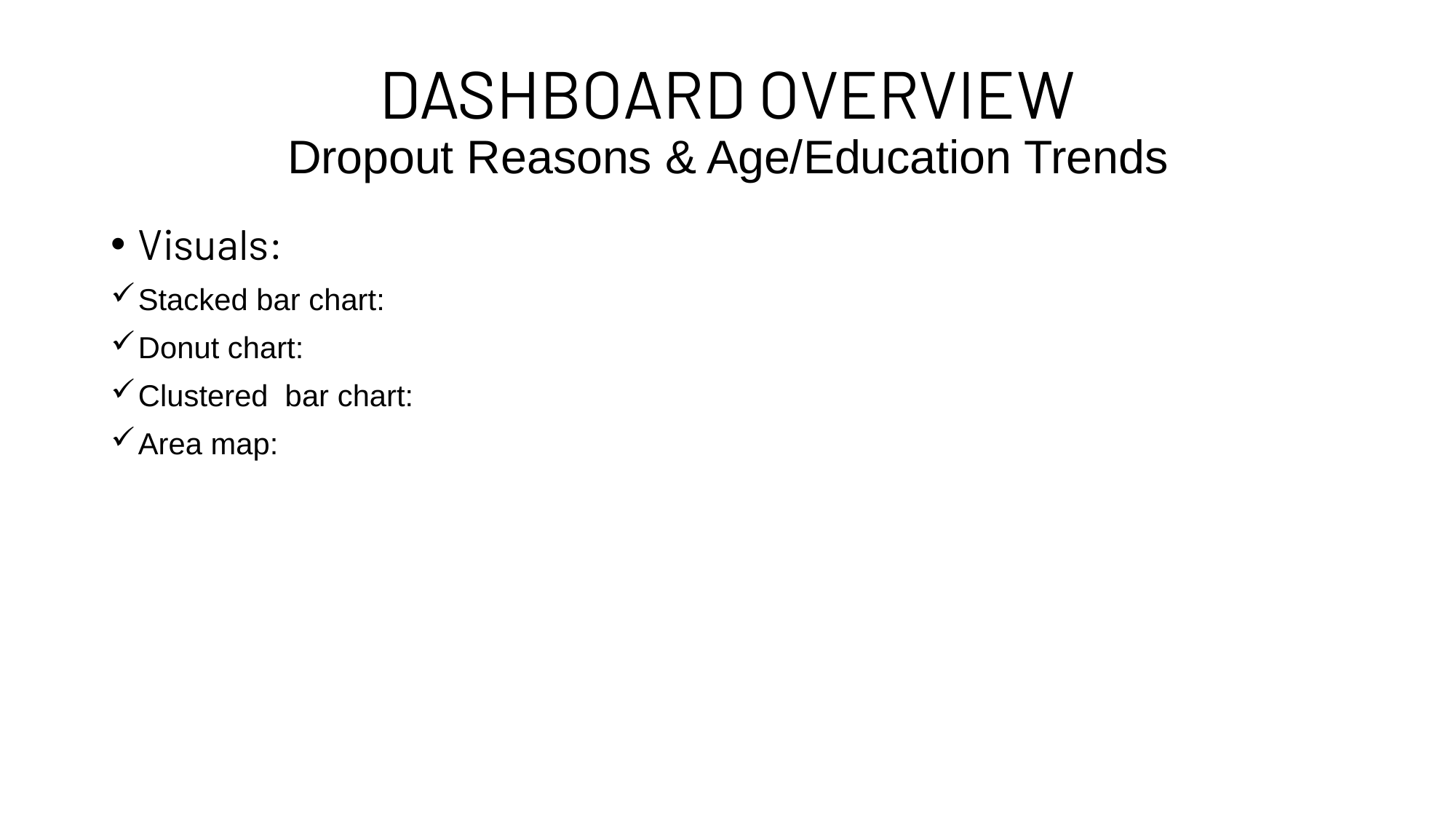

# DASHBOARD OVERVIEW Dropout Reasons & Age/Education Trends
Visuals:
Stacked bar chart:
Donut chart:
Clustered  bar chart:
Area map: